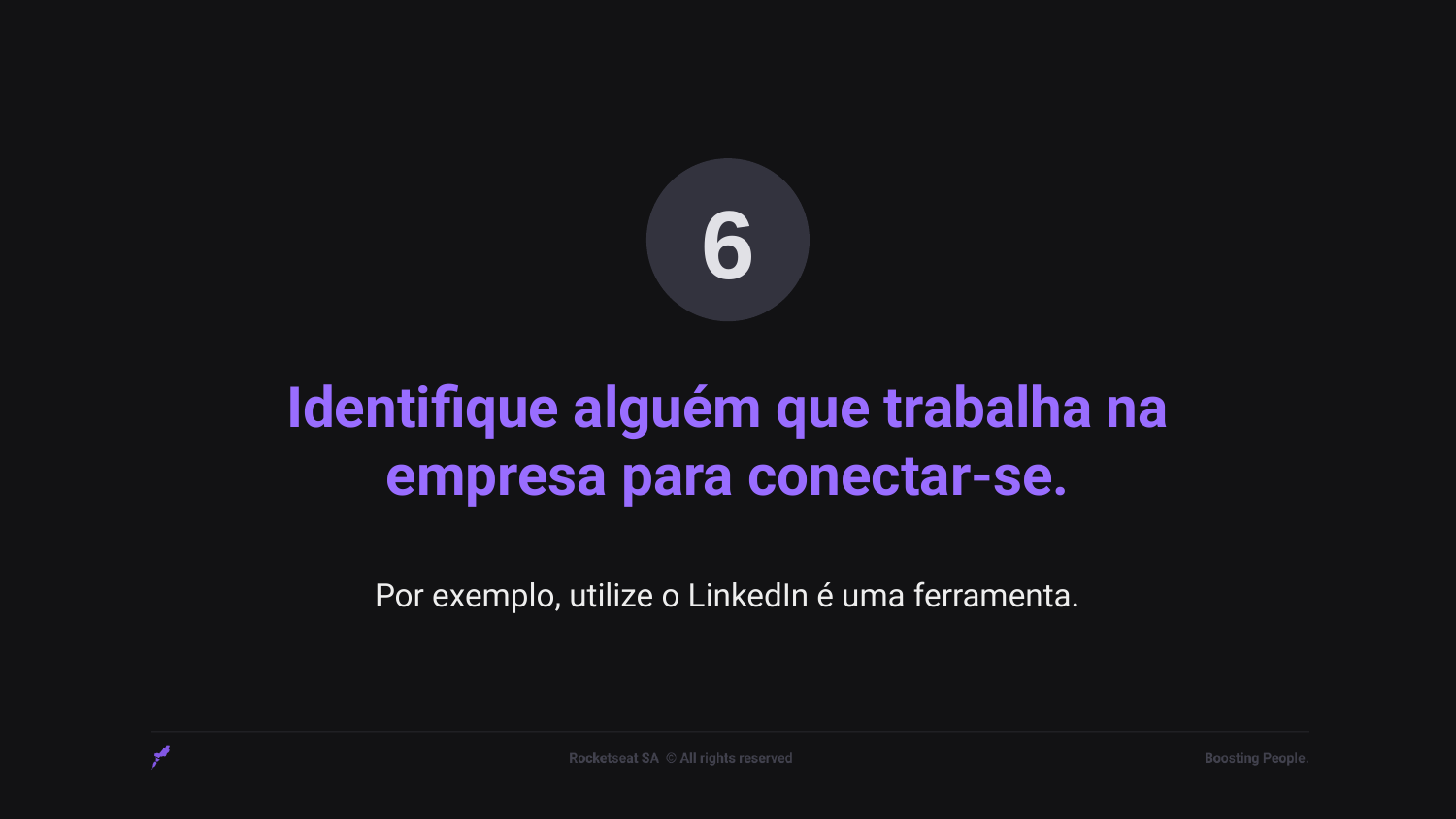

6
# Identifique alguém que trabalha na empresa para conectar-se. Por exemplo, utilize o LinkedIn é uma ferramenta.